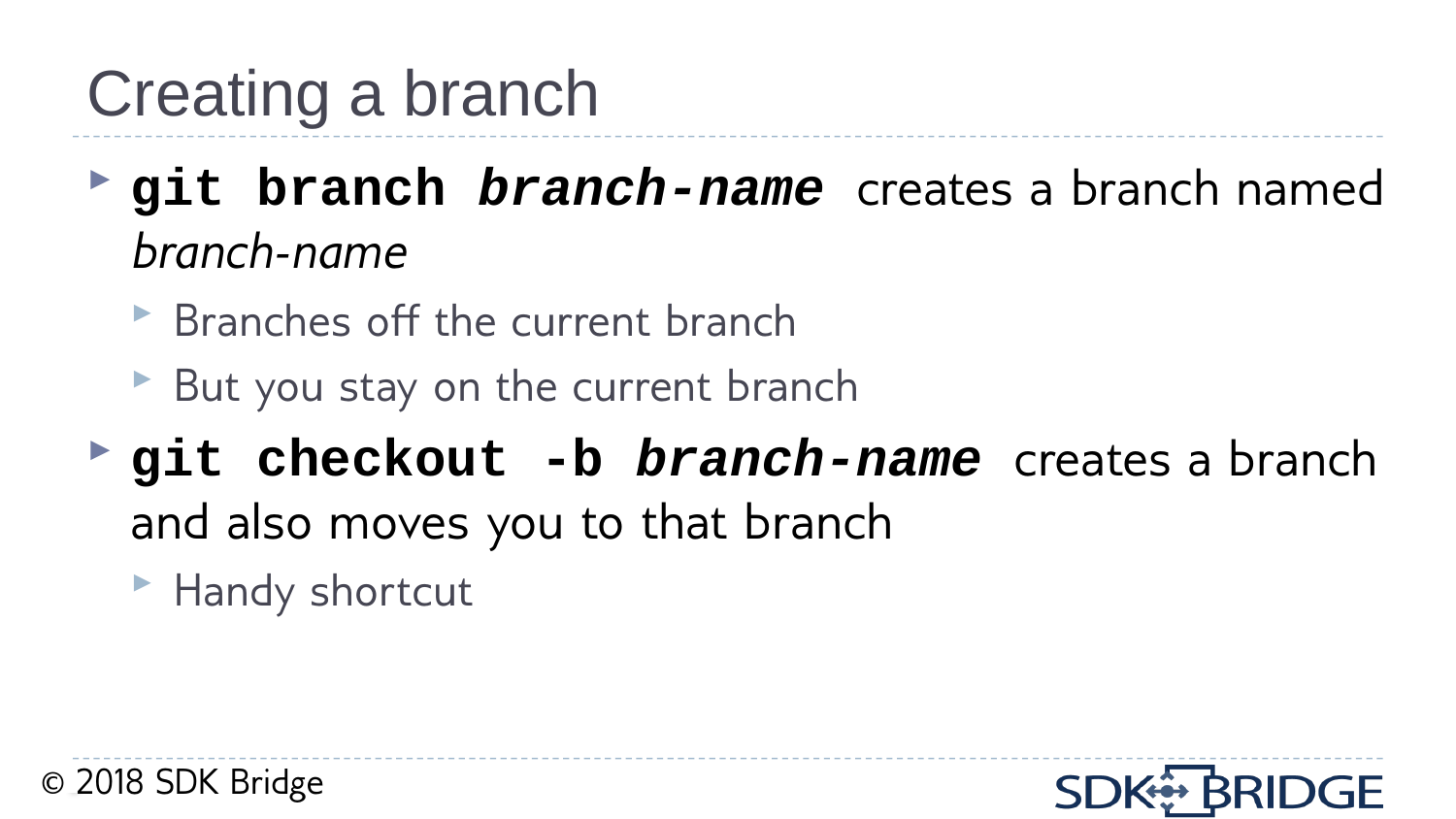

# Creating a branch
git branch branch-name creates a branch named branch-name
Branches off the current branch
But you stay on the current branch
git checkout -b branch-name creates a branch and also moves you to that branch
Handy shortcut